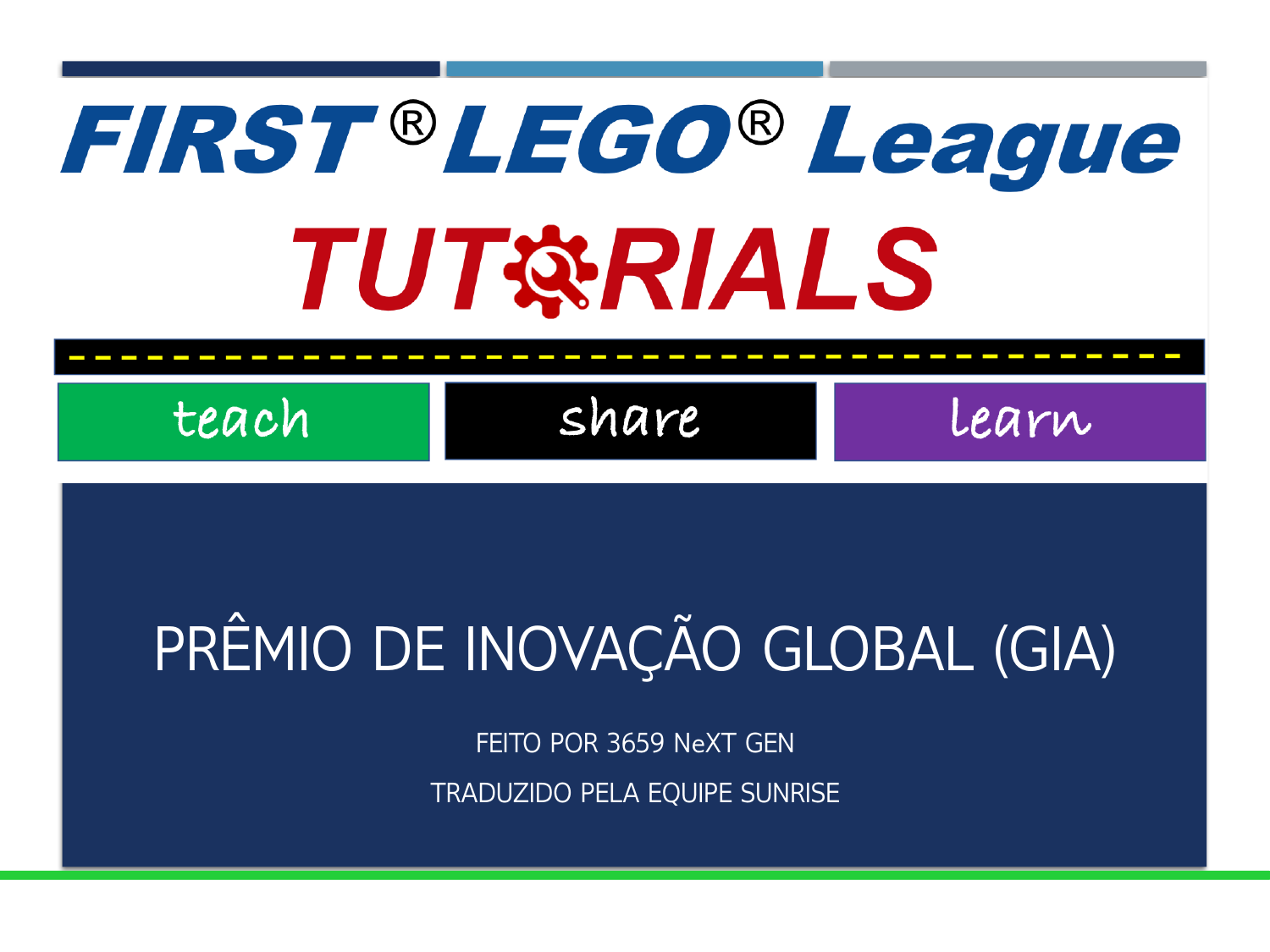

PRÊMIO DE INOVAÇÃO GLOBAL (GIA)
FEITO POR 3659 NeXt Gen
TRADUZIDO PELA Equipe sunrise